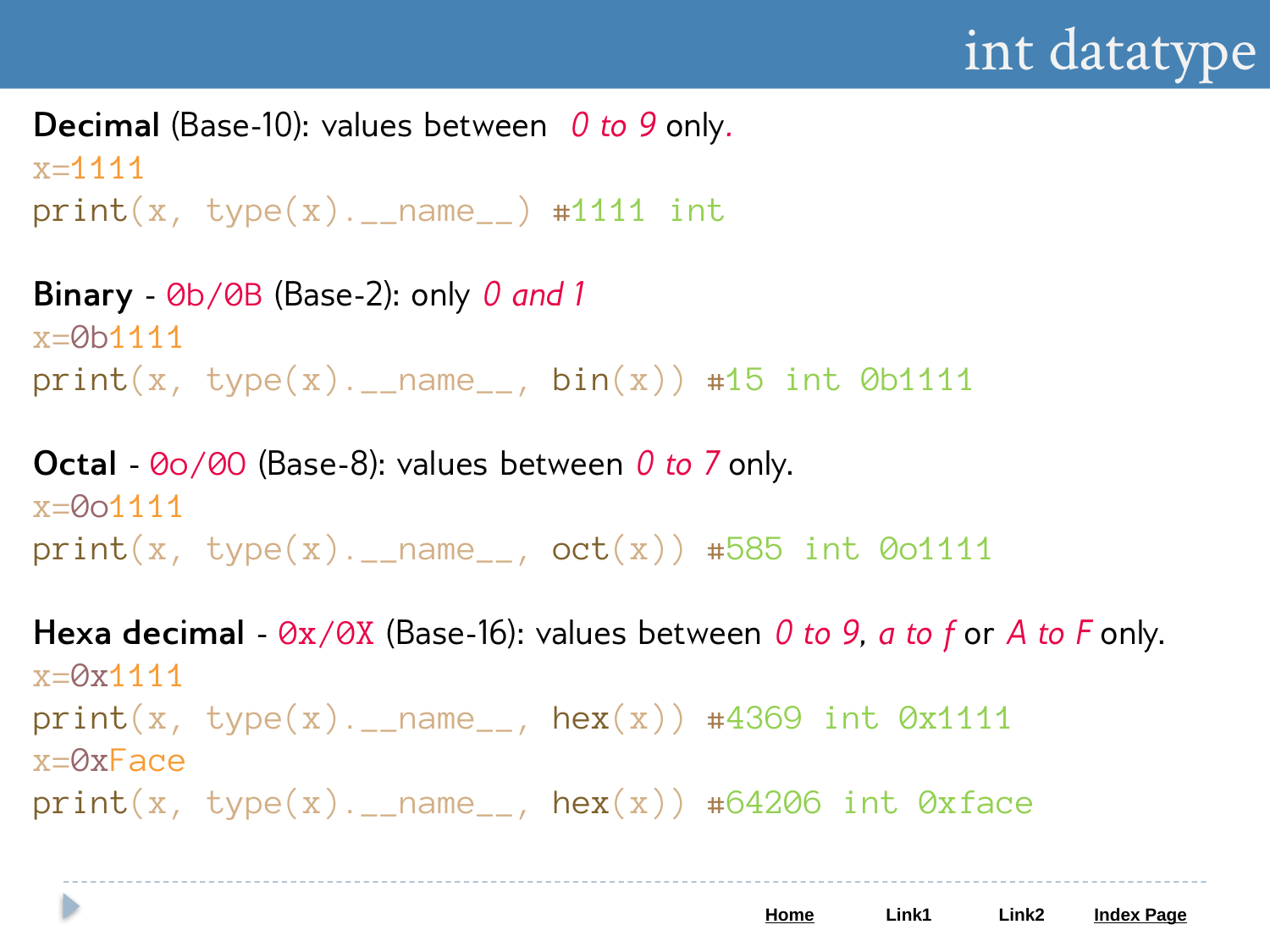

int datatype
Decimal (Base-10): values between  0 to 9 only.
x=1111
print(x, type(x).__name__) #1111 int
Binary - 0b/0B (Base-2): only 0 and 1
x=0b1111
print(x, type(x).__name__, bin(x)) #15 int 0b1111

Octal - 0o/0O (Base-8): values between 0 to 7 only.
x=0o1111
print(x, type(x).__name__, oct(x)) #585 int 0o1111

Hexa decimal - 0x/0X (Base-16): values between 0 to 9, a to f or A to F only.
x=0x1111
print(x, type(x).__name__, hex(x)) #4369 int 0x1111
x=0xFace
print(x, type(x).__name__, hex(x)) #64206 int 0xface